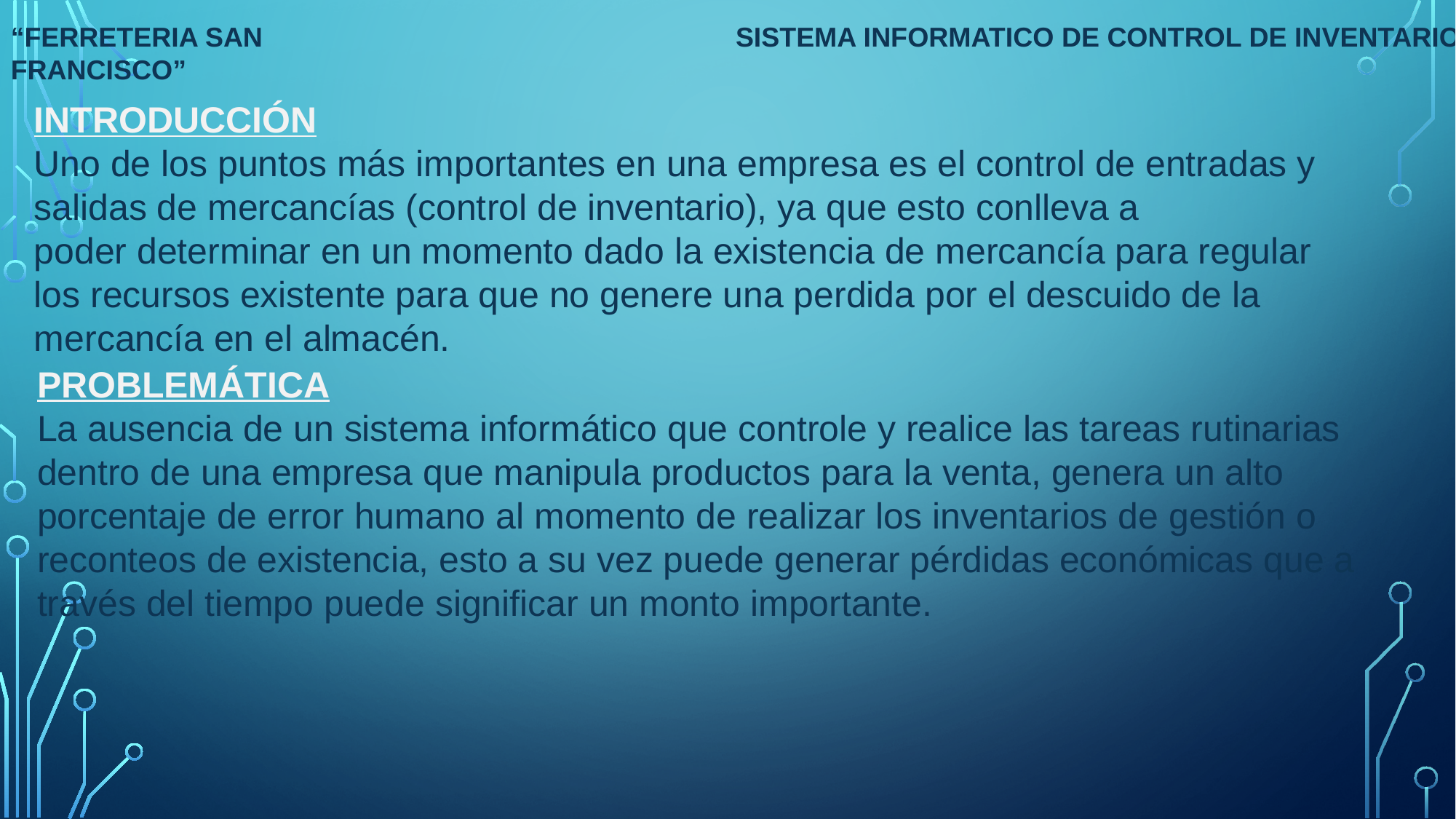

“FERRETERIA SAN FRANCISCO”
SISTEMA INFORMATICO DE CONTROL DE INVENTARIOS

INTRODUCCIÓN
Uno de los puntos más importantes en una empresa es el control de entradas y salidas de mercancías (control de inventario), ya que esto conlleva a poder determinar en un momento dado la existencia de mercancía para regular los recursos existente para que no genere una perdida por el descuido de la mercancía en el almacén.
PROBLEMÁTICA
La ausencia de un sistema informático que controle y realice las tareas rutinarias dentro de una empresa que manipula productos para la venta, genera un alto porcentaje de error humano al momento de realizar los inventarios de gestión o reconteos de existencia, esto a su vez puede generar pérdidas económicas que a través del tiempo puede significar un monto importante.